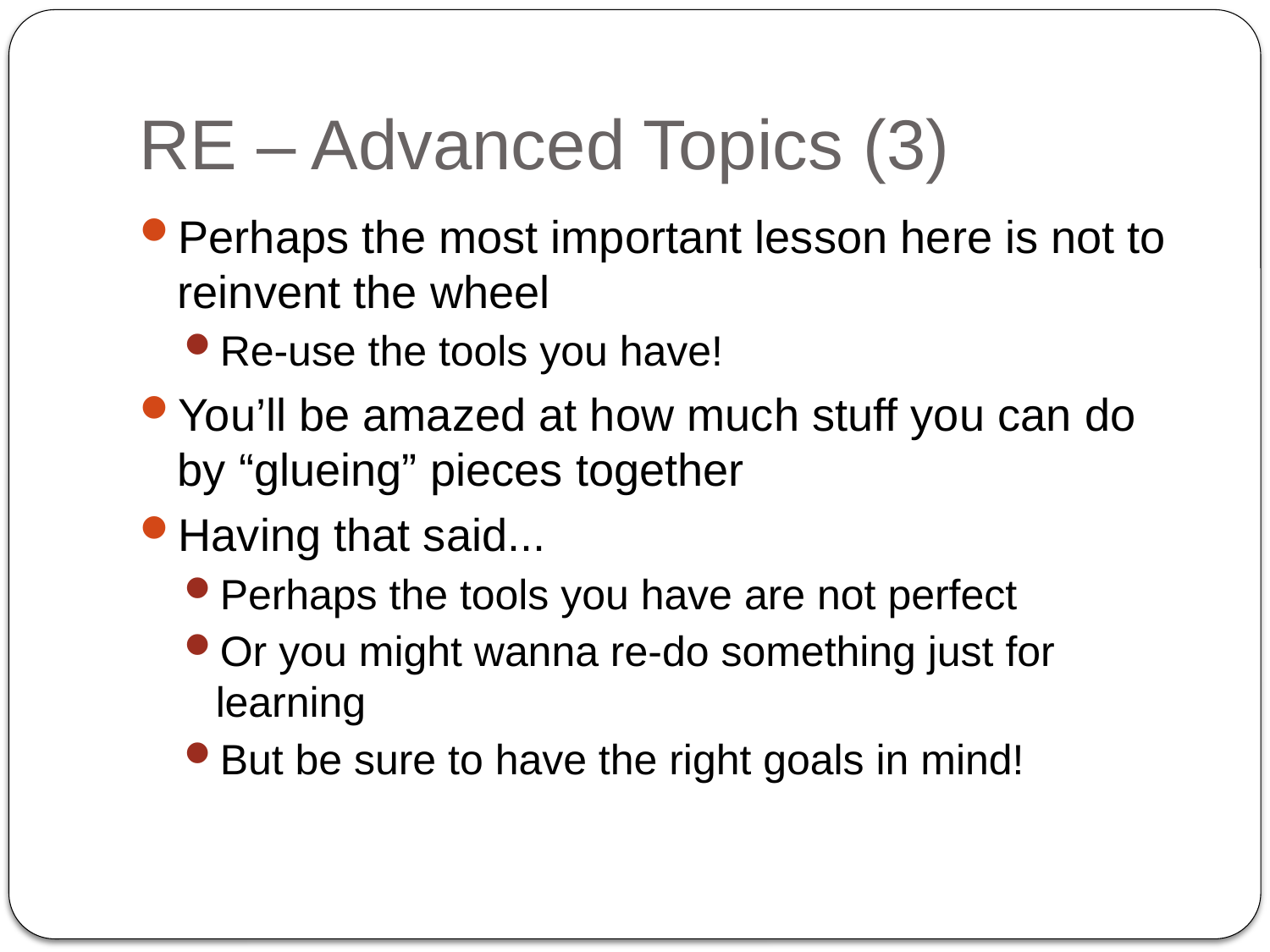

# RE – Advanced Topics (3)
Perhaps the most important lesson here is not to reinvent the wheel
Re-use the tools you have!
You’ll be amazed at how much stuff you can do by “glueing” pieces together
Having that said...
Perhaps the tools you have are not perfect
Or you might wanna re-do something just for learning
But be sure to have the right goals in mind!